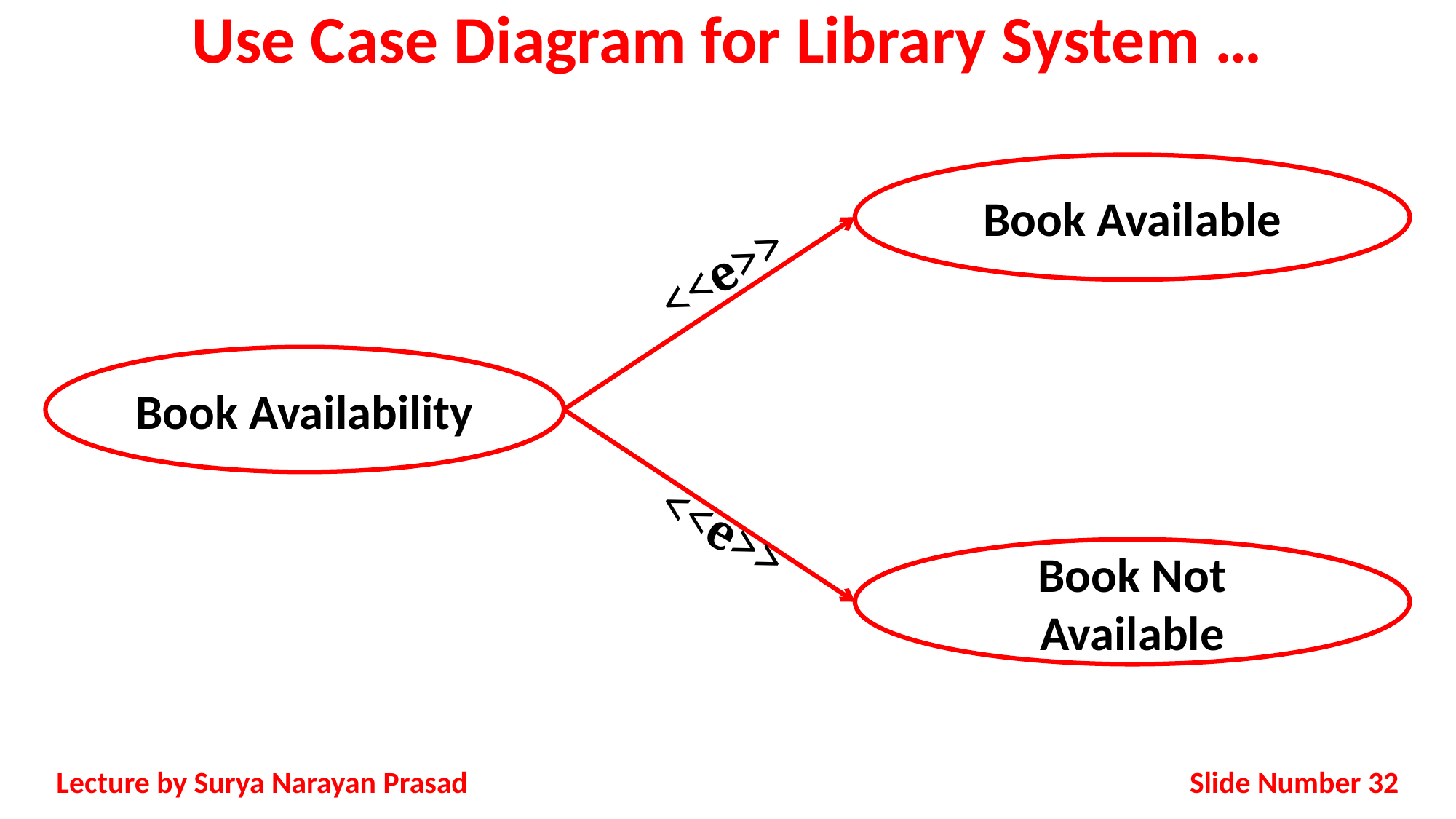

# Use Case Diagram for Library System …
Book Available
Book Not Available
Book Availability
<<e>>
<<e>>
Slide Number 32
Lecture by Surya Narayan Prasad